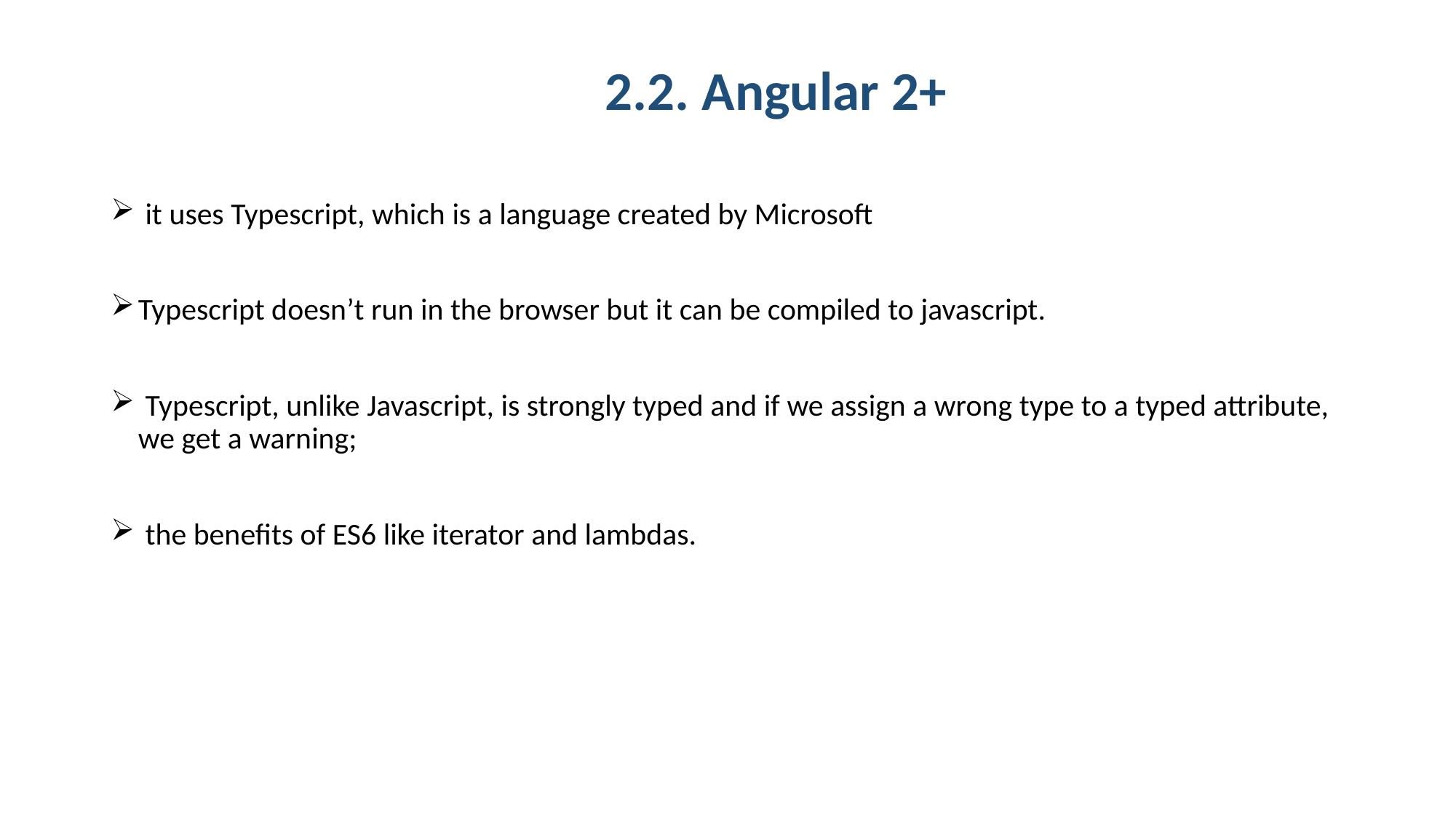

2.2. Angular 2+

 it uses Typescript, which is a language created by Microsoft

Typescript doesn’t run in the browser but it can be compiled to javascript.

 Typescript, unlike Javascript, is strongly typed and if we assign a wrong type to a typed attribute, we get a warning;

 the benefits of ES6 like iterator and lambdas.